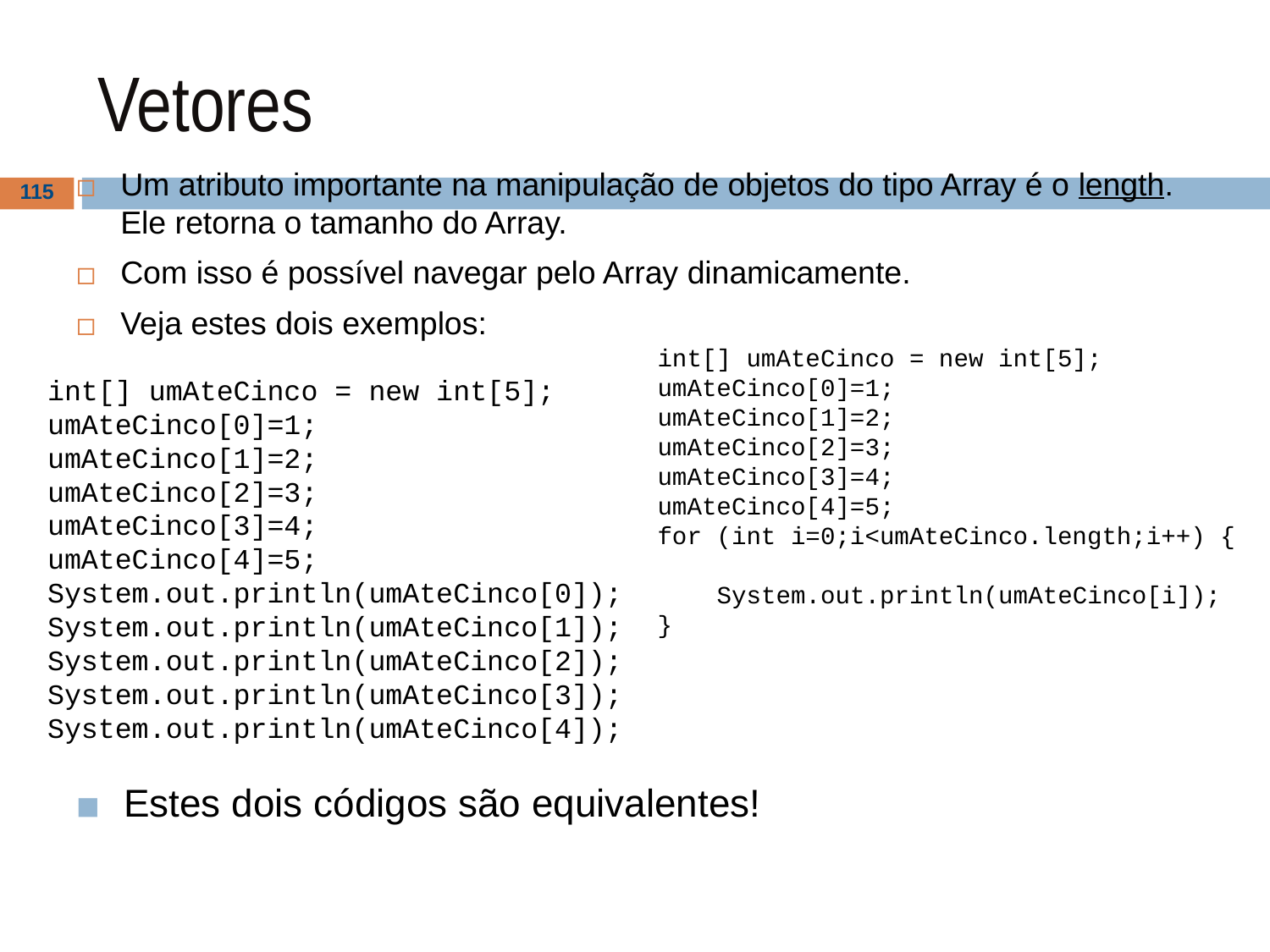

# Vetores
Um atributo importante na manipulação de objetos do tipo Array é o length. Ele retorna o tamanho do Array.
Com isso é possível navegar pelo Array dinamicamente.
Veja estes dois exemplos:
115
int[] umAteCinco = new int[5];
umAteCinco[0]=1;
umAteCinco[1]=2;
umAteCinco[2]=3;
umAteCinco[3]=4;
umAteCinco[4]=5;
for (int i=0;i<umAteCinco.length;i++) {
    System.out.println(umAteCinco[i]);
}
int[] umAteCinco = new int[5];
umAteCinco[0]=1;
umAteCinco[1]=2;
umAteCinco[2]=3;
umAteCinco[3]=4;
umAteCinco[4]=5;
System.out.println(umAteCinco[0]);
System.out.println(umAteCinco[1]);
System.out.println(umAteCinco[2]);
System.out.println(umAteCinco[3]);
System.out.println(umAteCinco[4]);
Estes dois códigos são equivalentes!